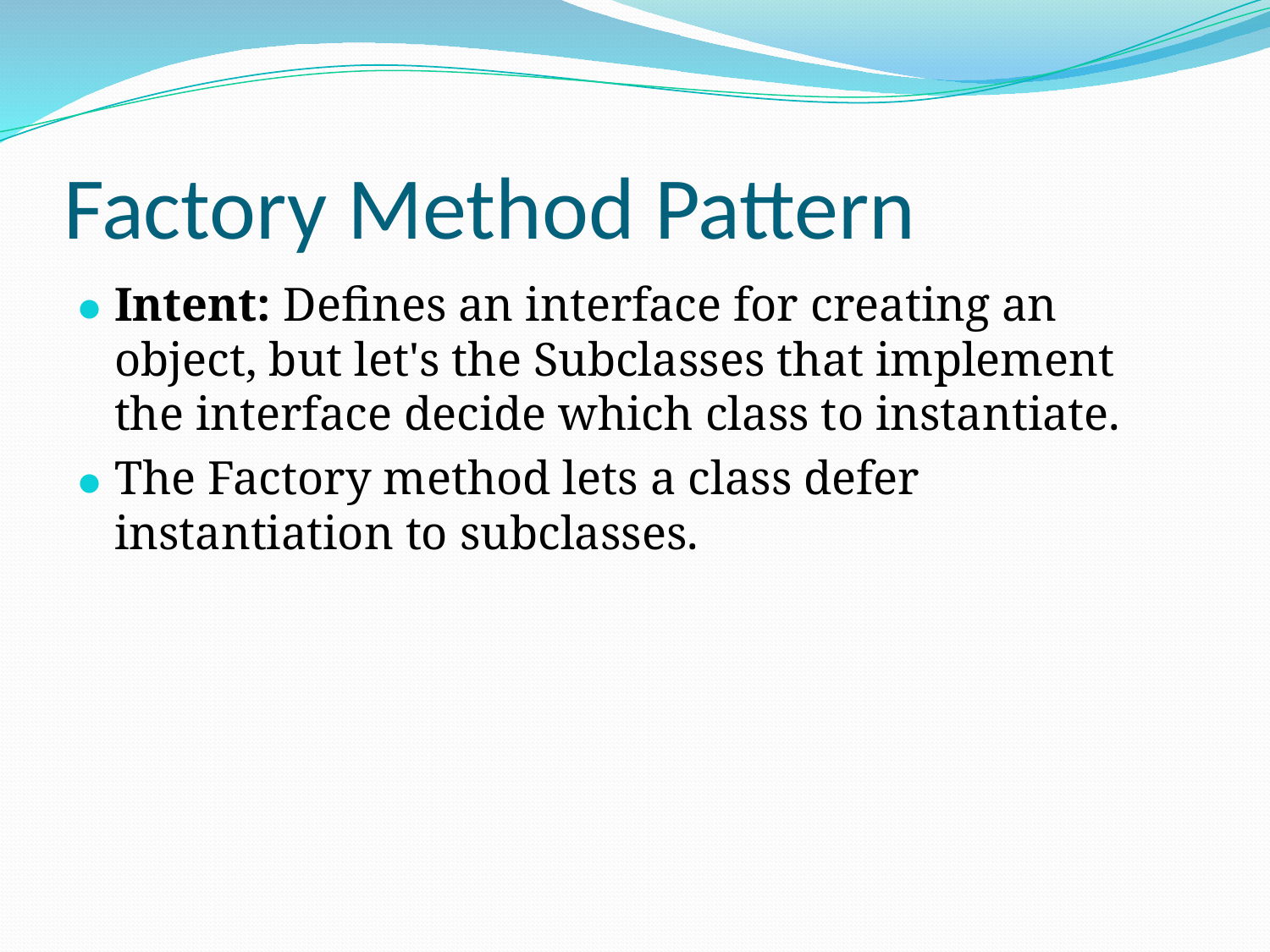

# Factory Method Pattern
Intent: Defines an interface for creating an object, but let's the Subclasses that implement the interface decide which class to instantiate.
The Factory method lets a class defer instantiation to subclasses.